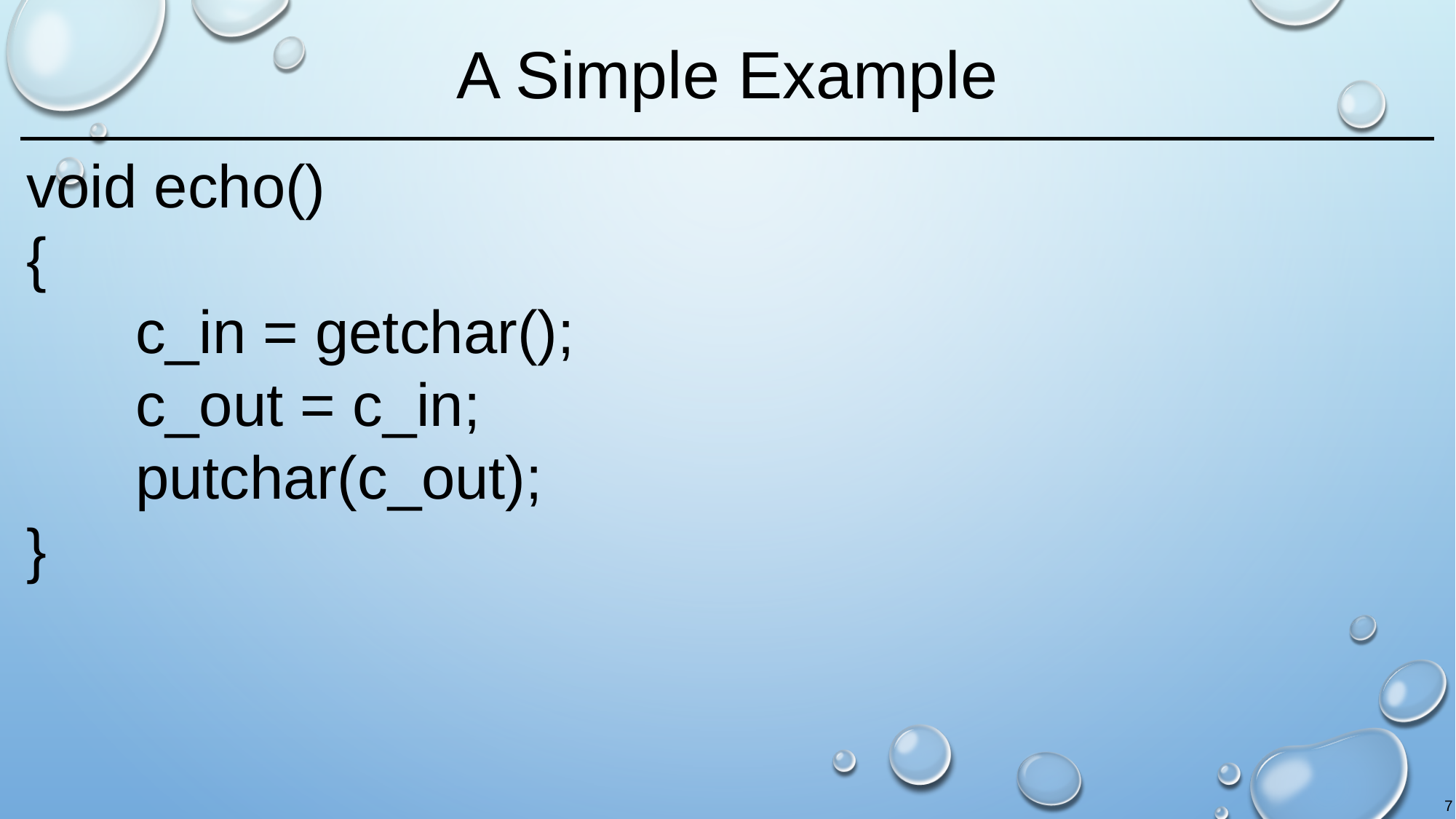

# A Simple Example
void echo()
{
	c_in = getchar();
	c_out = c_in;
	putchar(c_out);
}
7